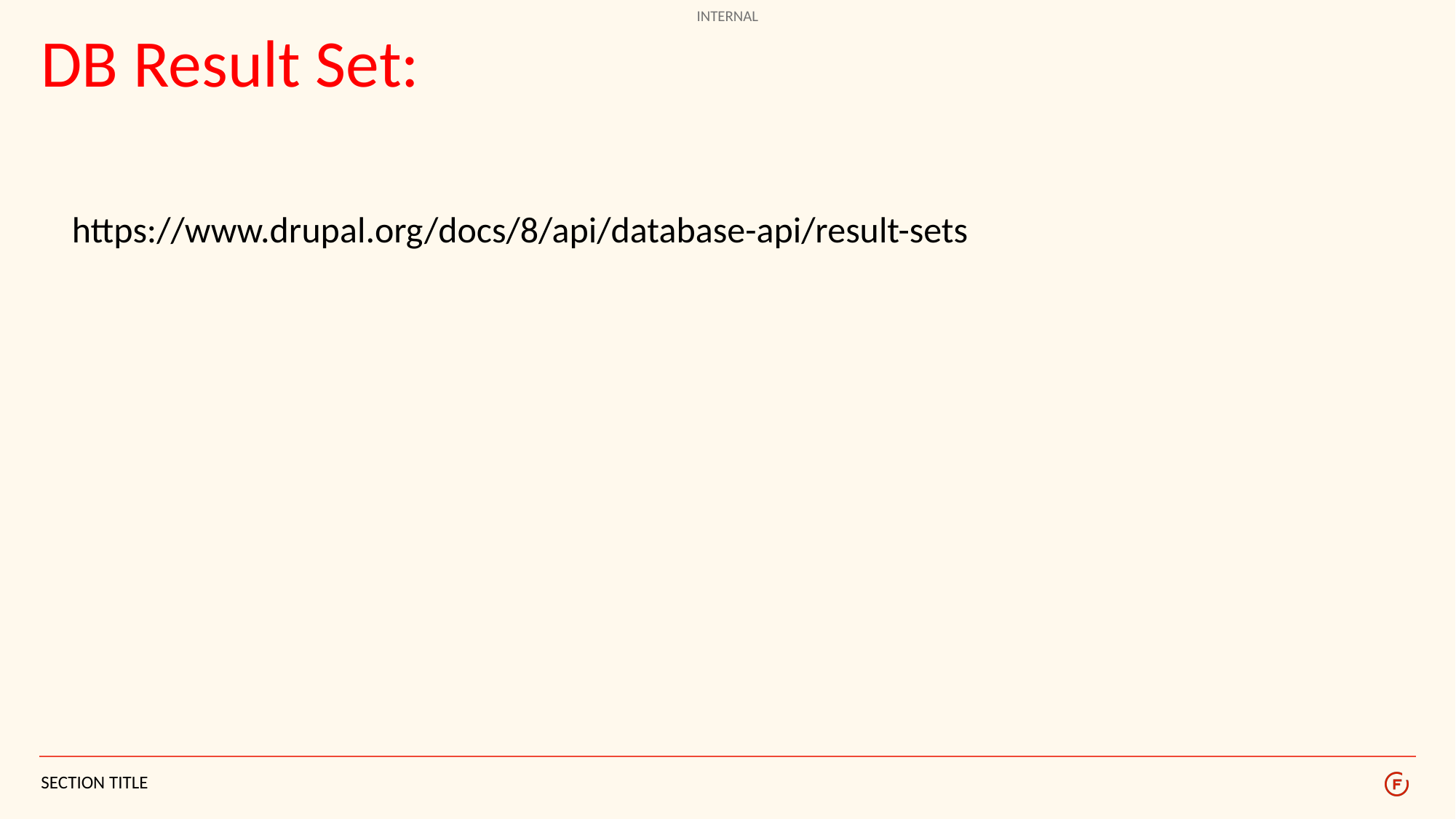

# DB Result Set:
https://www.drupal.org/docs/8/api/database-api/result-sets
SECTION TITLE